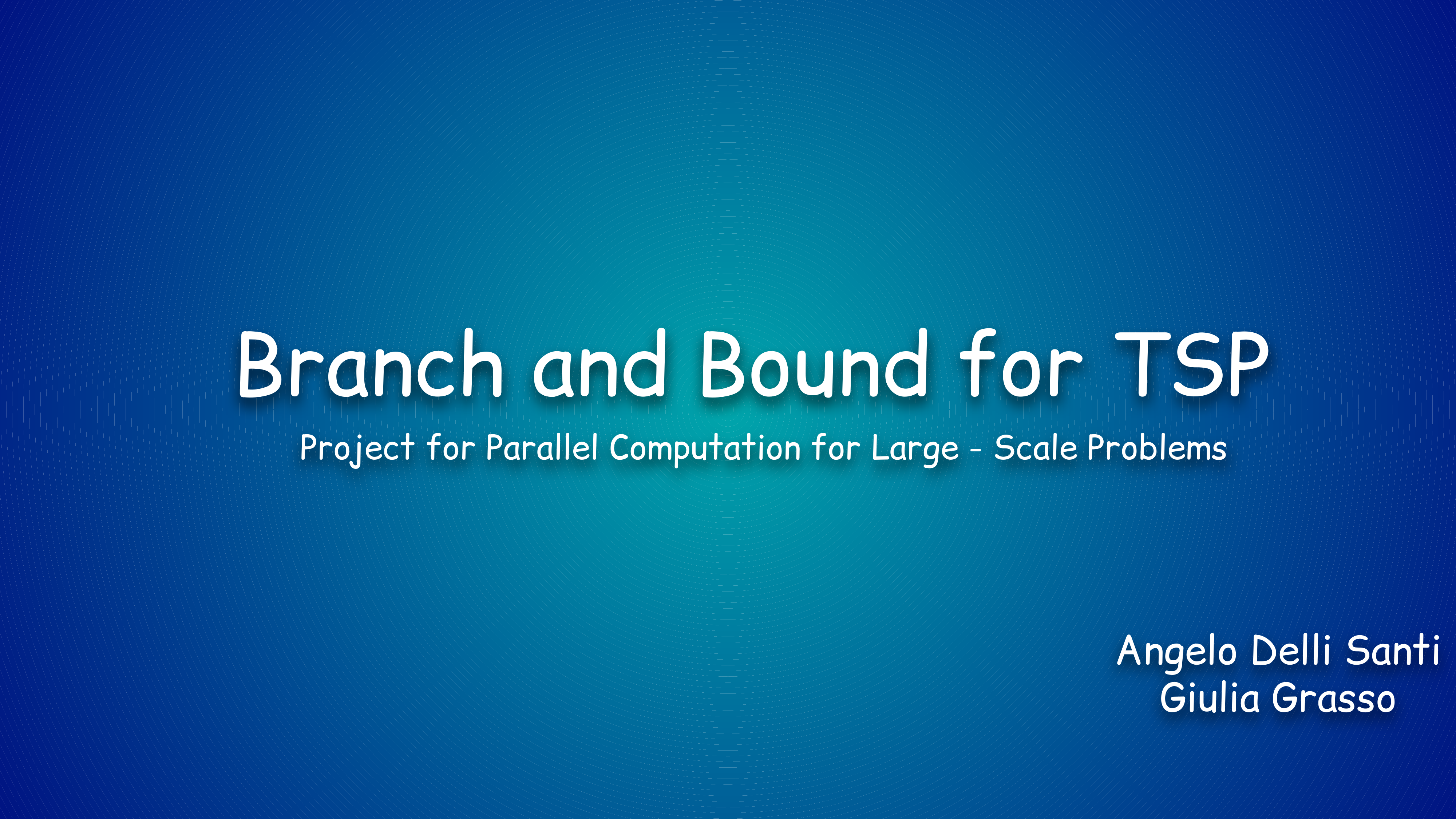

# Branch and Bound for TSP
Project for Parallel Computation for Large - Scale Problems
Angelo Delli Santi
Giulia Grasso